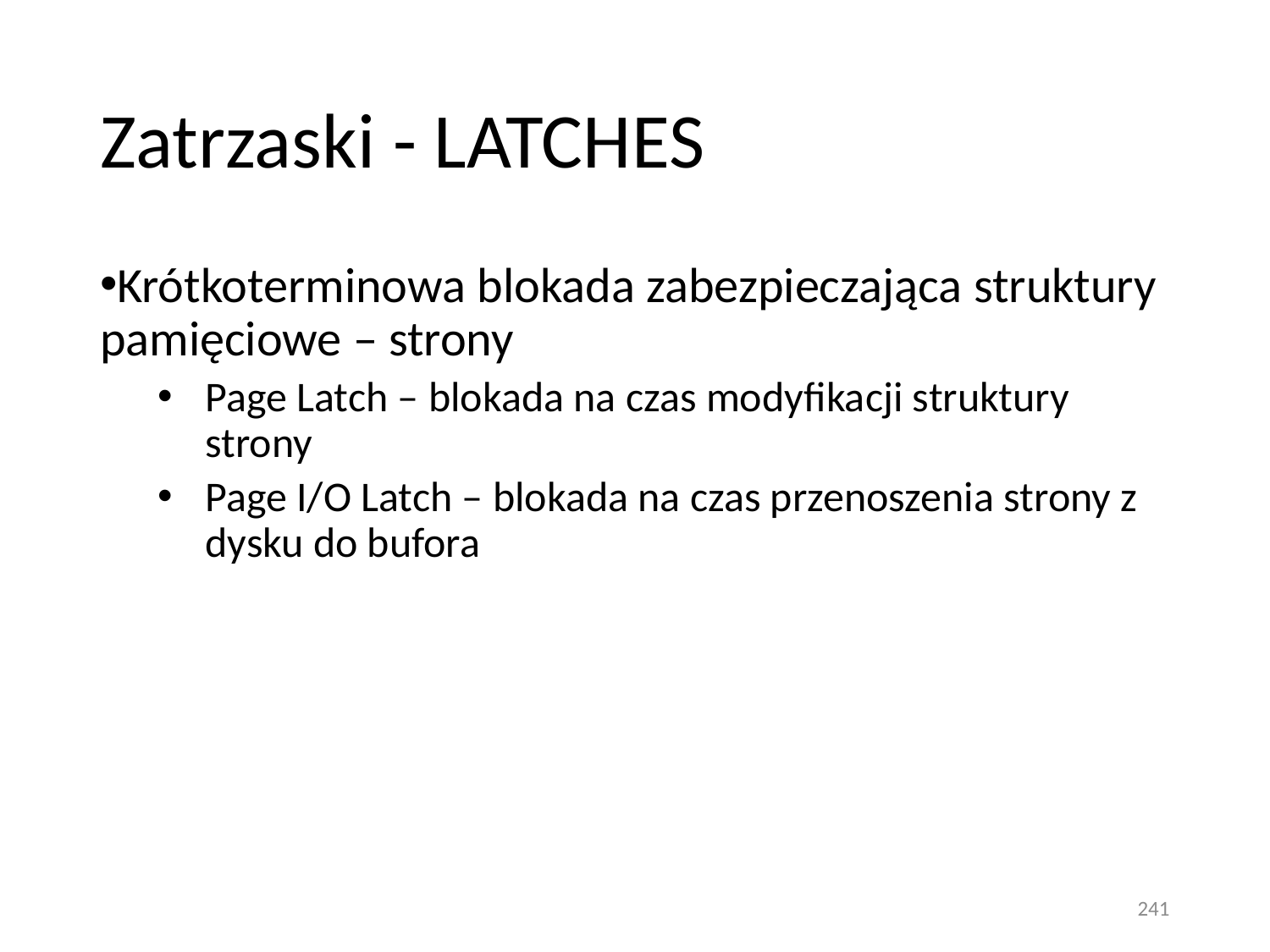

# Zatrzaski - LATCHES
Krótkoterminowa blokada zabezpieczająca struktury pamięciowe – strony
Page Latch – blokada na czas modyfikacji struktury strony
Page I/O Latch – blokada na czas przenoszenia strony z dysku do bufora
241